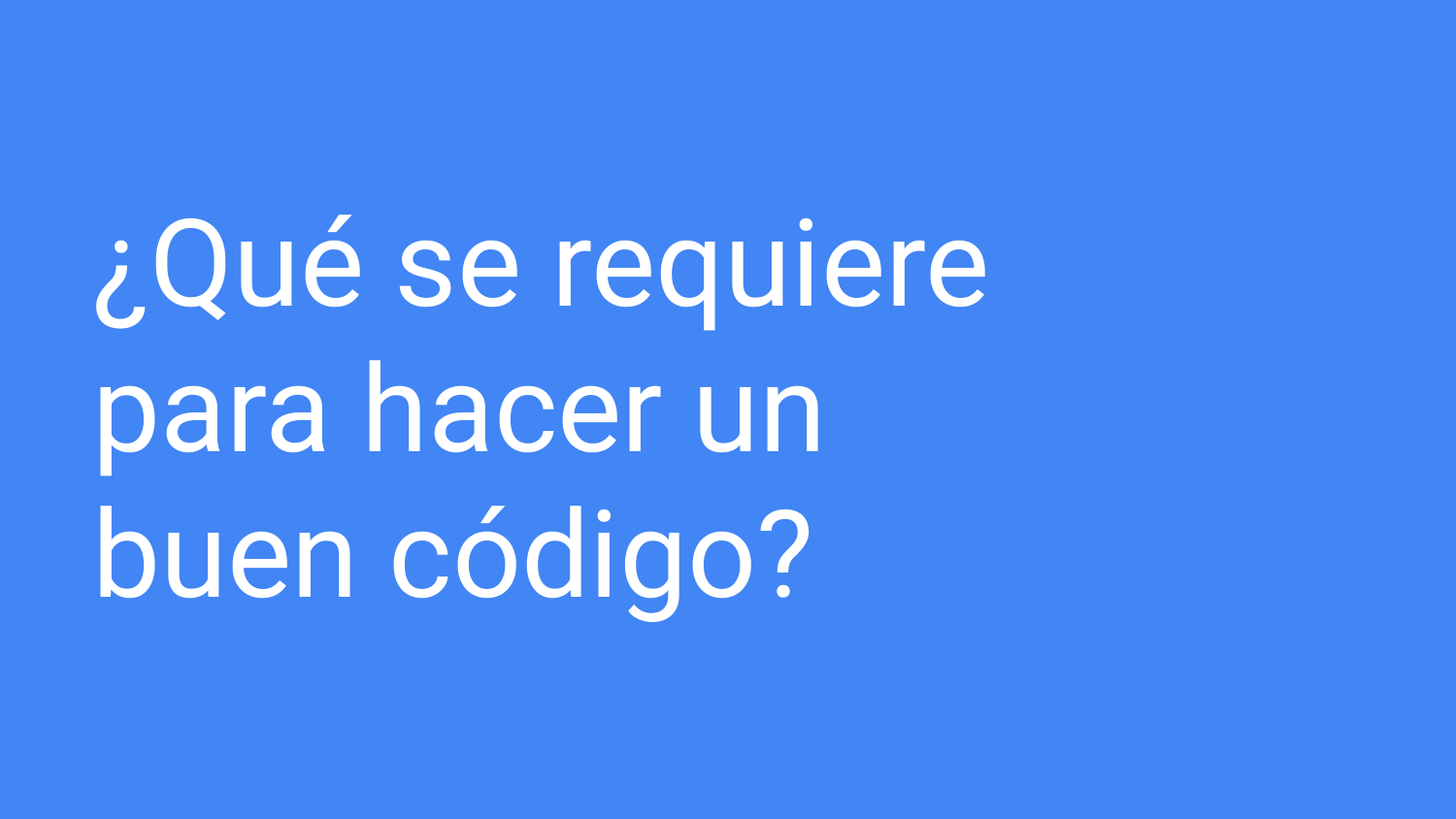

# ¿Qué se requiere para hacer un buen código?